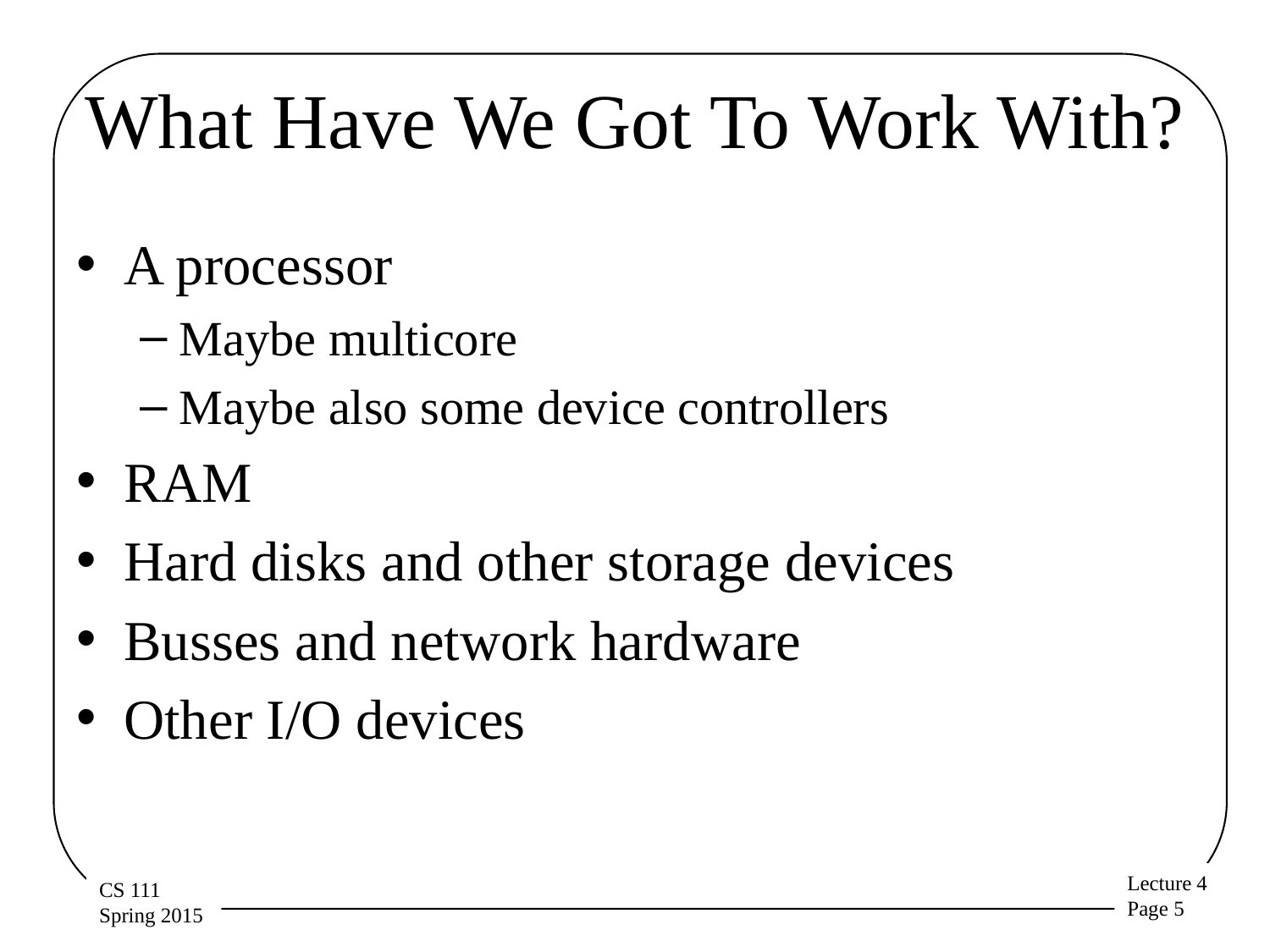

# What Have We Got To Work With?
A processor
Maybe multicore
Maybe also some device controllers
RAM
Hard disks and other storage devices
Busses and network hardware
Other I/O devices